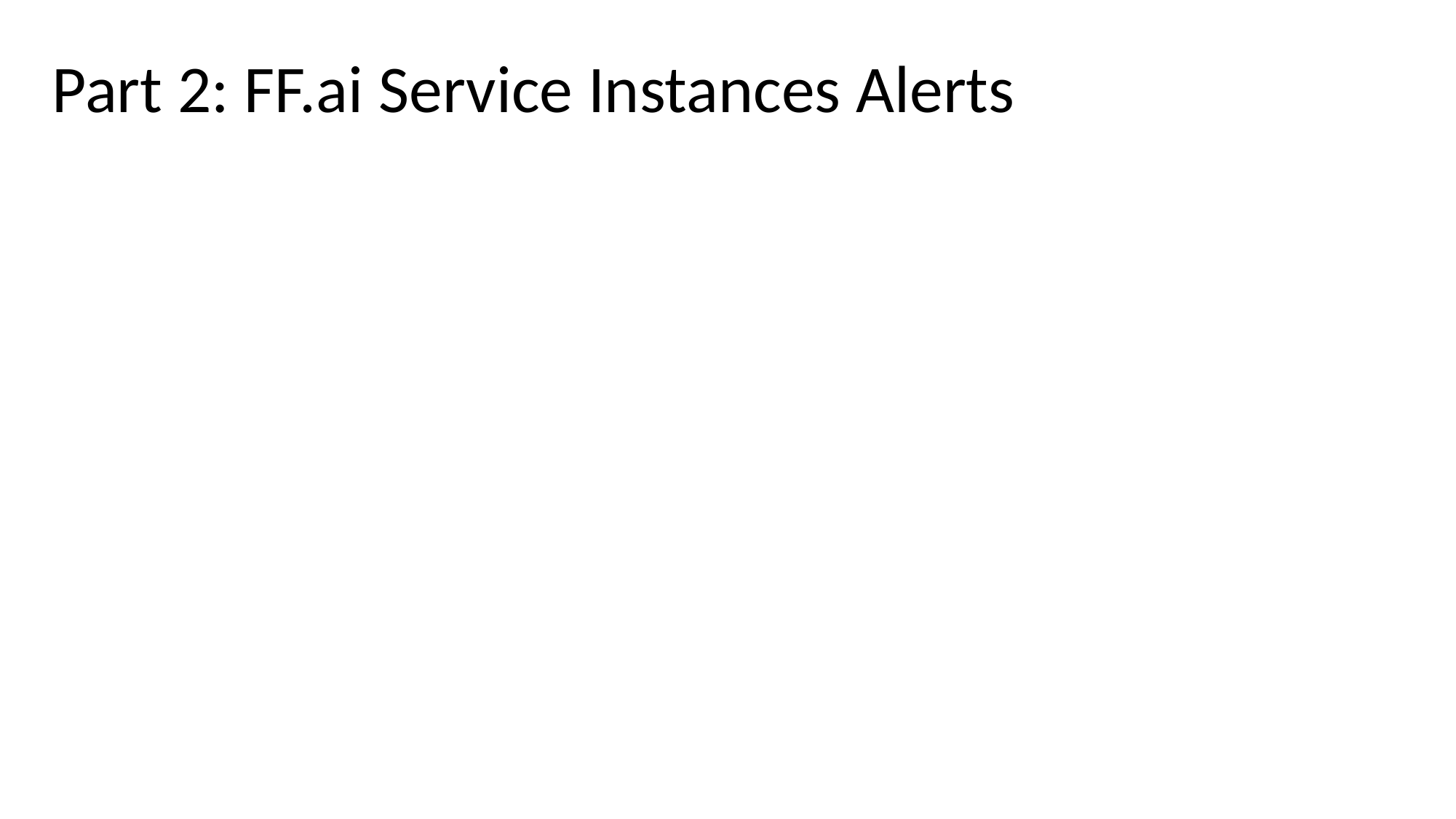

# Part 2: FF.ai Service Instances Alerts